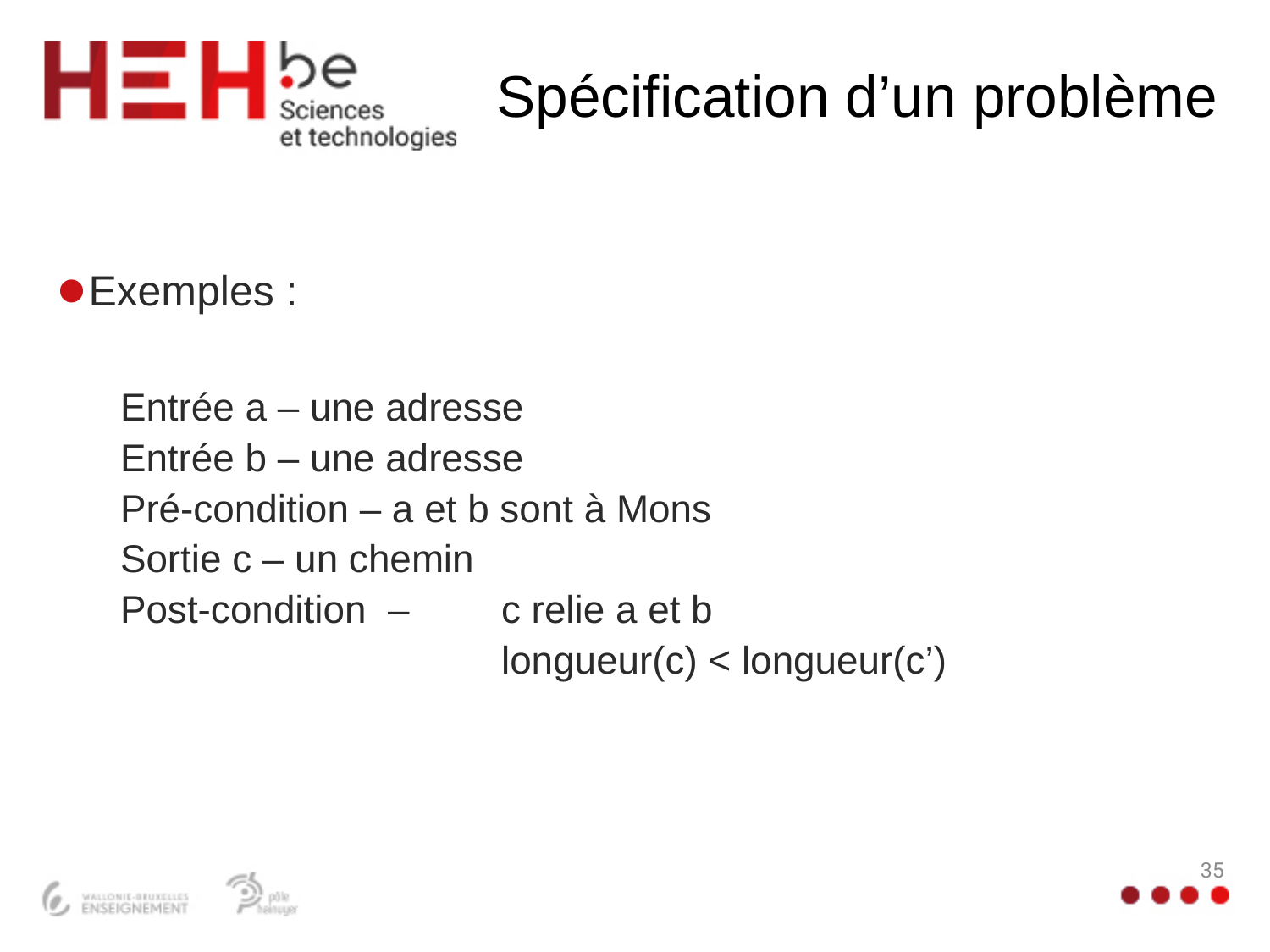

# Spécification d’un problème
Exemples :

Entrée a – une adresse
Entrée b – une adresse
Pré-condition – a et b sont à Mons
Sortie c – un chemin
Post-condition  – 	c relie a et b
			longueur(c) < longueur(c’)
35